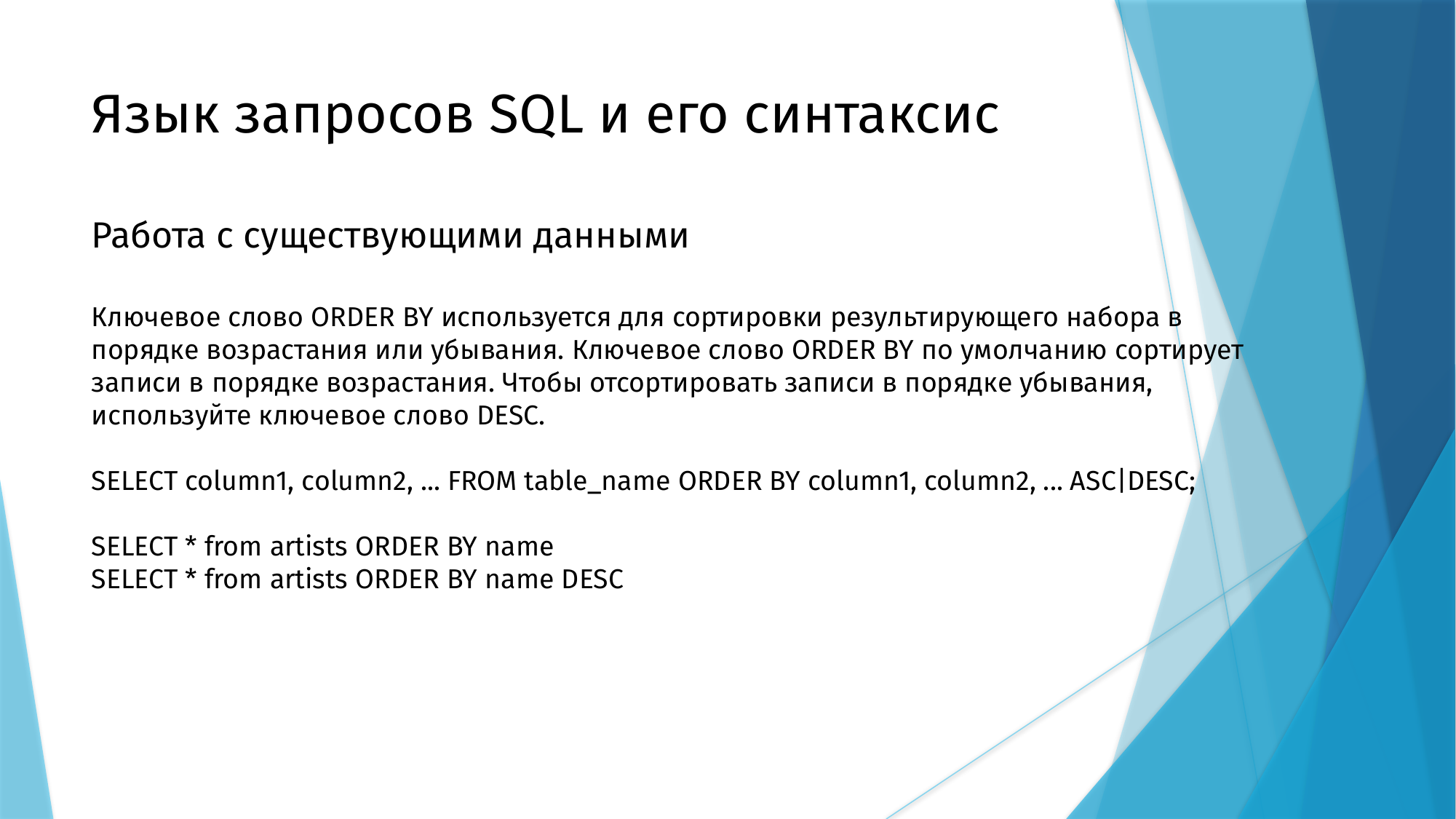

Язык запросов SQL и его синтаксис
Работа с существующими данными

Ключевое слово ORDER BY используется для сортировки результирующего набора в порядке возрастания или убывания. Ключевое слово ORDER BY по умолчанию сортирует записи в порядке возрастания. Чтобы отсортировать записи в порядке убывания, используйте ключевое слово DESC.

SELECT column1, column2, ... FROM table_name ORDER BY column1, column2, ... ASC|DESC;

SELECT * from artists ORDER BY name
SELECT * from artists ORDER BY name DESC